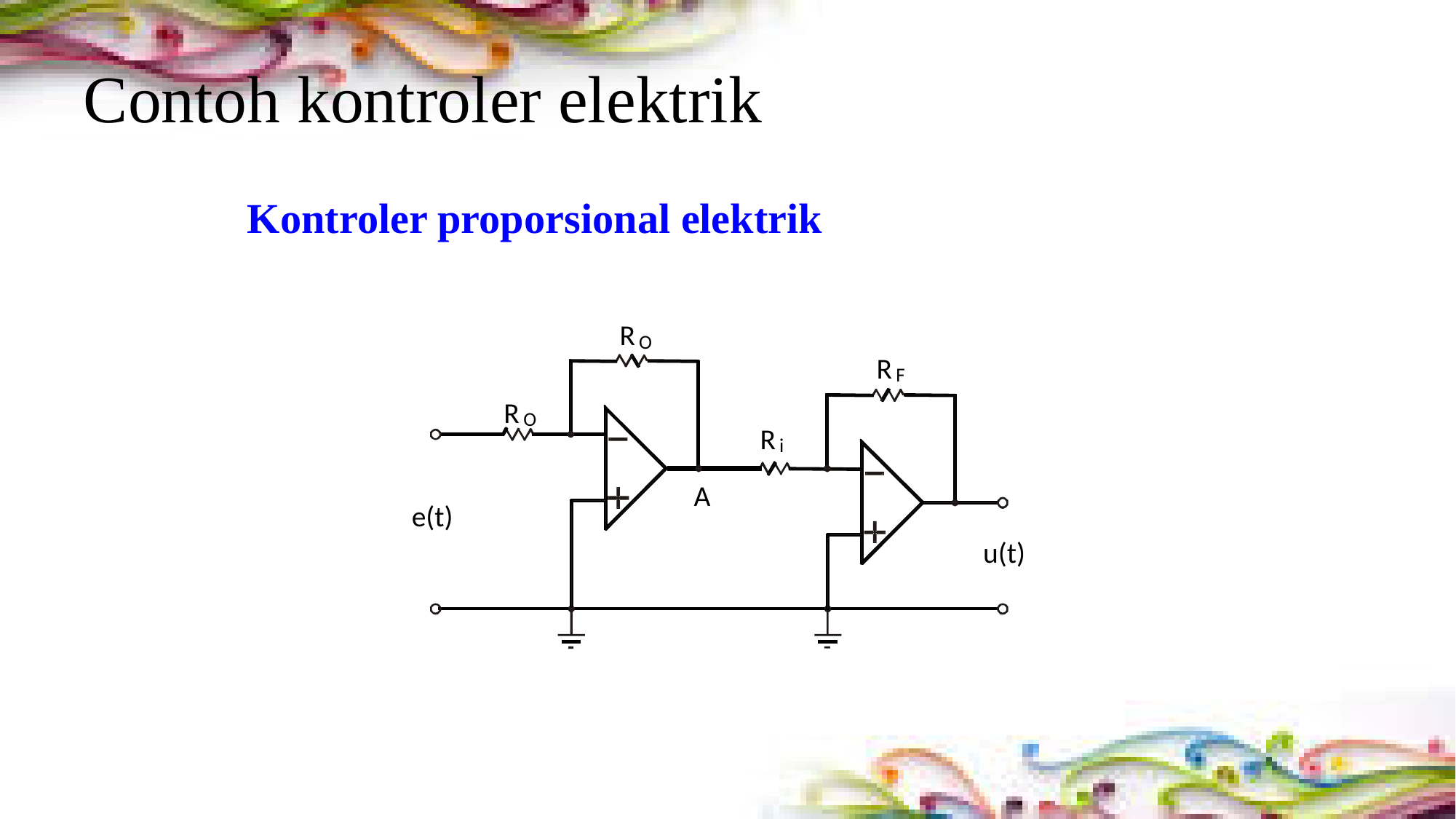

# Contoh kontroler elektrik
Kontroler proporsional elektrik

R
O

R

F

R

O

R

i

A

e(t)

u(t)